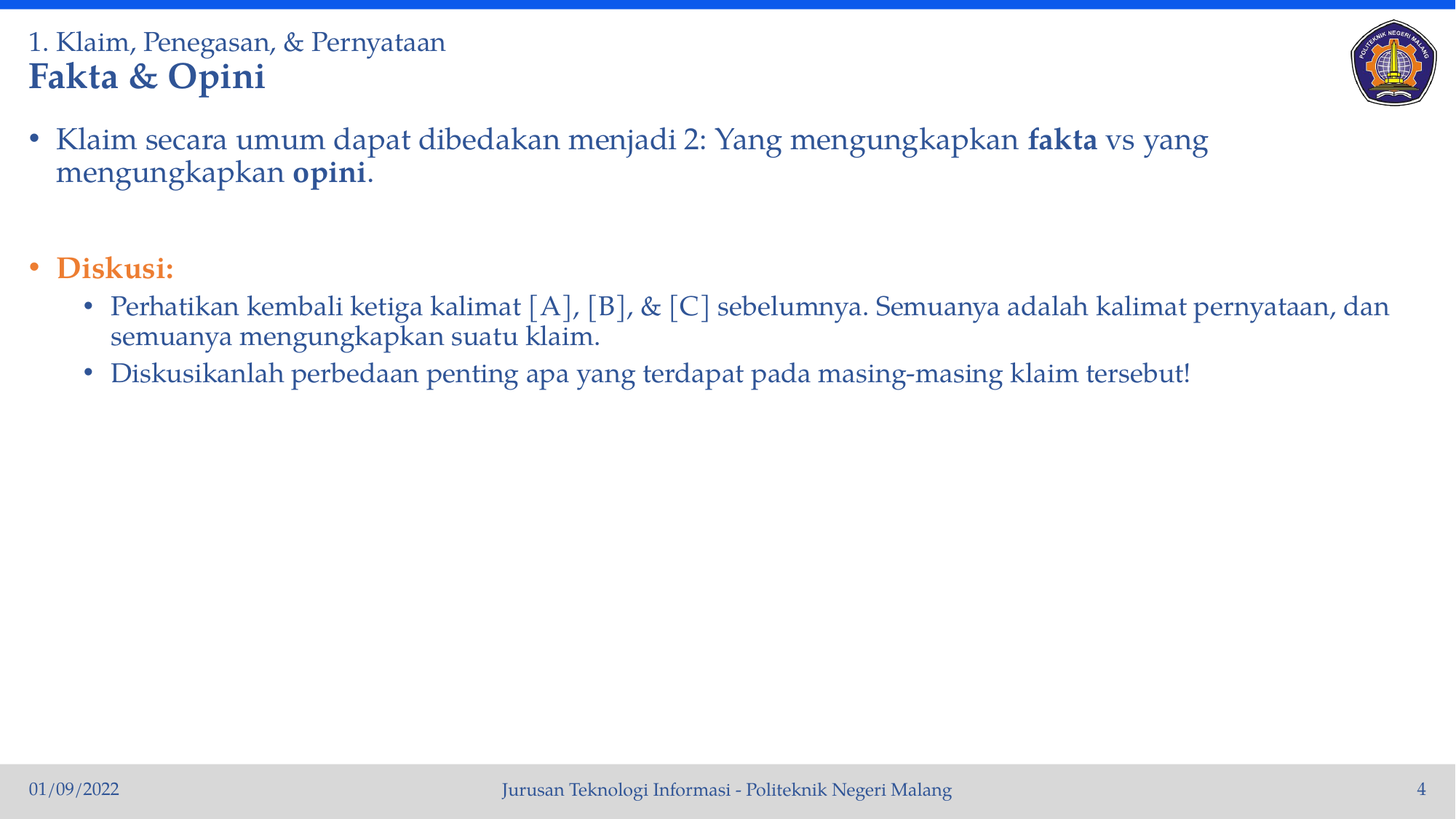

# 1. Klaim, Penegasan, & Pernyataan Fakta & Opini
Klaim secara umum dapat dibedakan menjadi 2: Yang mengungkapkan fakta vs yang mengungkapkan opini.

Diskusi:
Perhatikan kembali ketiga kalimat [A], [B], & [C] sebelumnya. Semuanya adalah kalimat pernyataan, dan semuanya mengungkapkan suatu klaim.
Diskusikanlah perbedaan penting apa yang terdapat pada masing-masing klaim tersebut!
01/09/2022
4
Jurusan Teknologi Informasi - Politeknik Negeri Malang